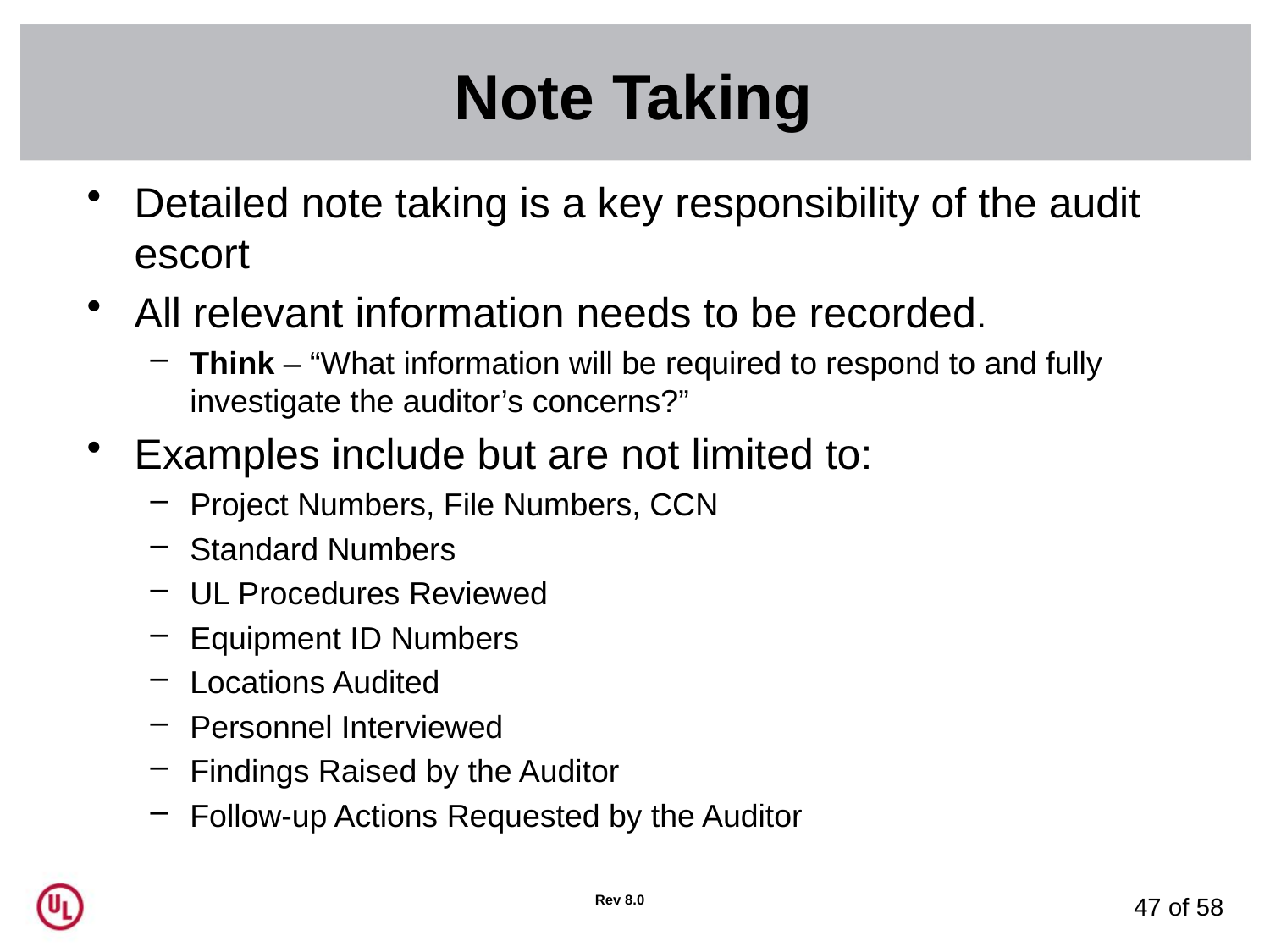

# Note Taking
Detailed note taking is a key responsibility of the audit escort
All relevant information needs to be recorded.
Think – “What information will be required to respond to and fully investigate the auditor’s concerns?”
Examples include but are not limited to:
Project Numbers, File Numbers, CCN
Standard Numbers
UL Procedures Reviewed
Equipment ID Numbers
Locations Audited
Personnel Interviewed
Findings Raised by the Auditor
Follow-up Actions Requested by the Auditor

Rev 8.0
47 of 58